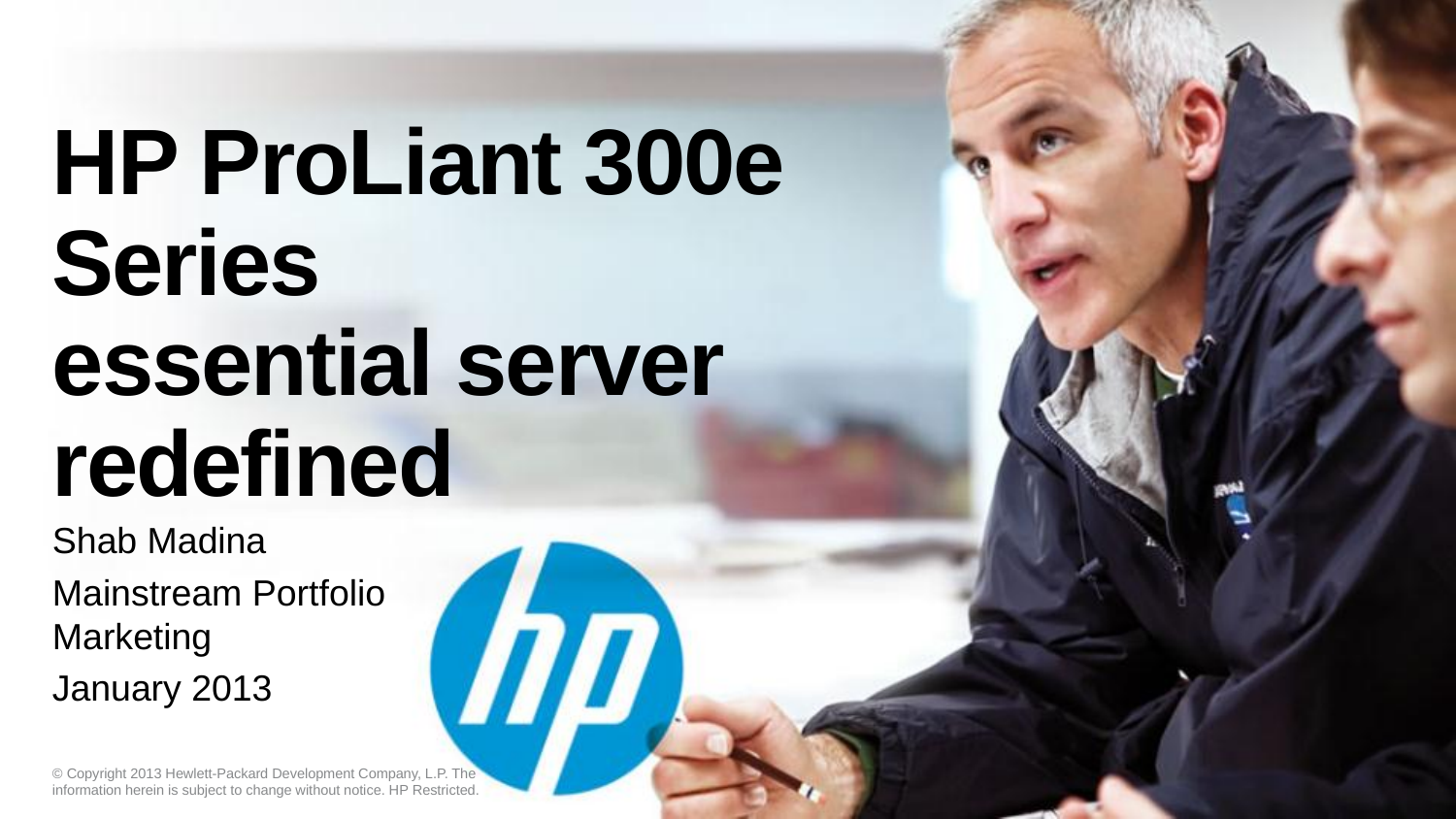

# HP ProLiant 300e Series essential server redefined
Shab Madina
Mainstream Portfolio Marketing
January 2013